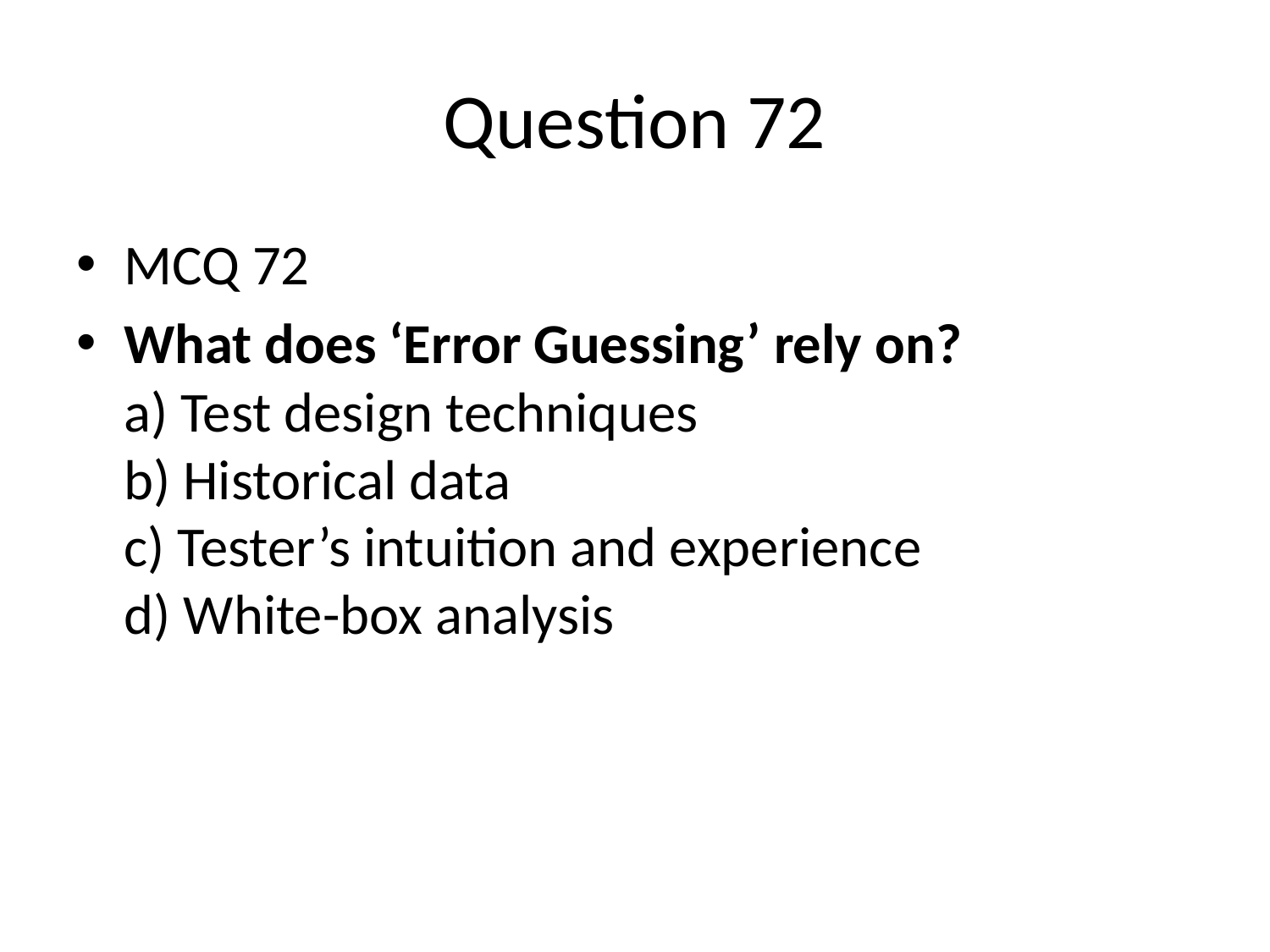

# Question 72
MCQ 72
What does ‘Error Guessing’ rely on?
a) Test design techniques
b) Historical data
c) Tester’s intuition and experience
d) White-box analysis